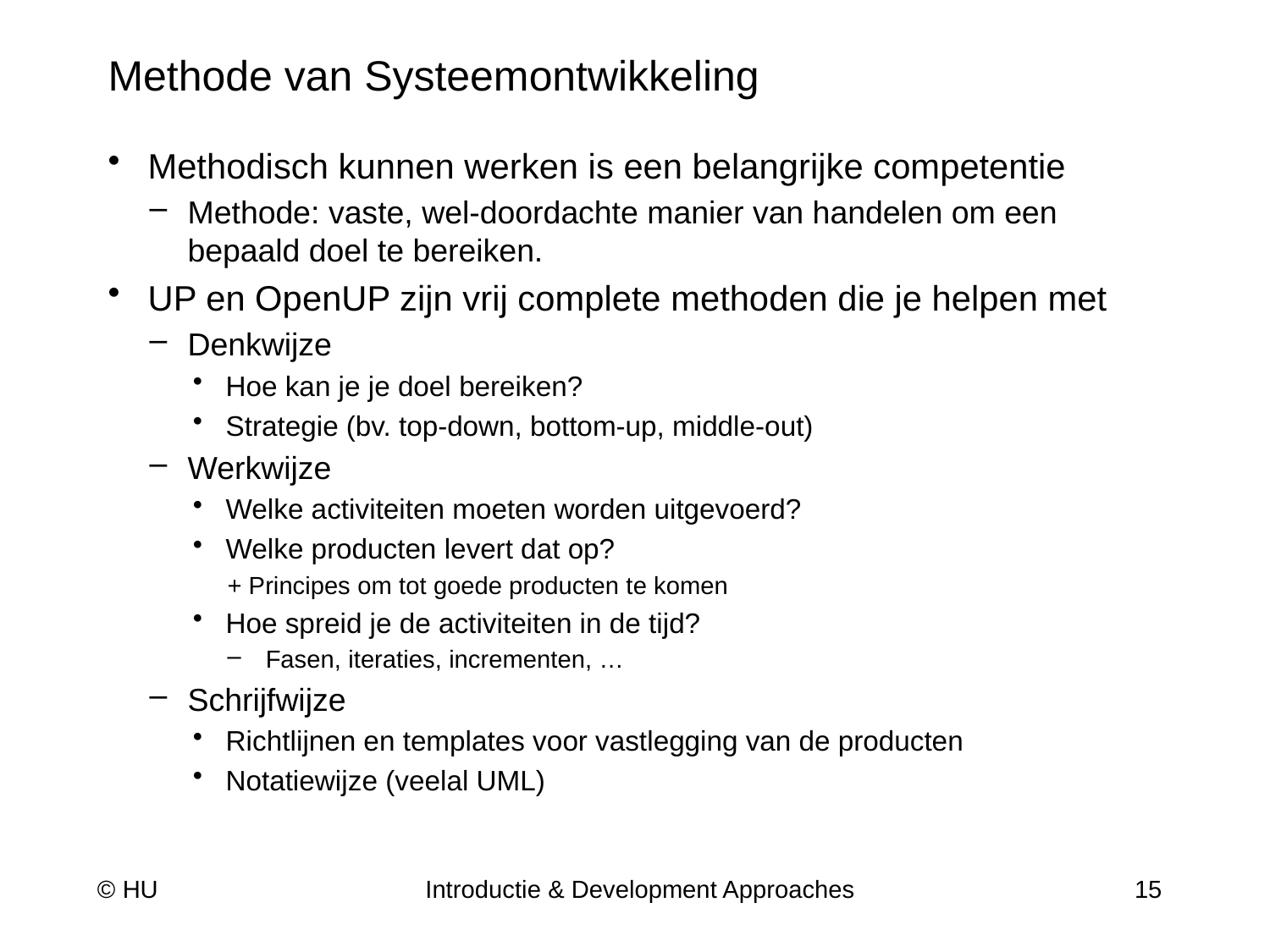

# Methode van Systeemontwikkeling
Methodisch kunnen werken is een belangrijke competentie
Methode: vaste, wel-doordachte manier van handelen om een bepaald doel te bereiken.
UP en OpenUP zijn vrij complete methoden die je helpen met
Denkwijze
Hoe kan je je doel bereiken?
Strategie (bv. top-down, bottom-up, middle-out)
Werkwijze
Welke activiteiten moeten worden uitgevoerd?
Welke producten levert dat op?
+ Principes om tot goede producten te komen
Hoe spreid je de activiteiten in de tijd?
Fasen, iteraties, incrementen, …
Schrijfwijze
Richtlijnen en templates voor vastlegging van de producten
Notatiewijze (veelal UML)

© HU
Introductie & Development Approaches
15